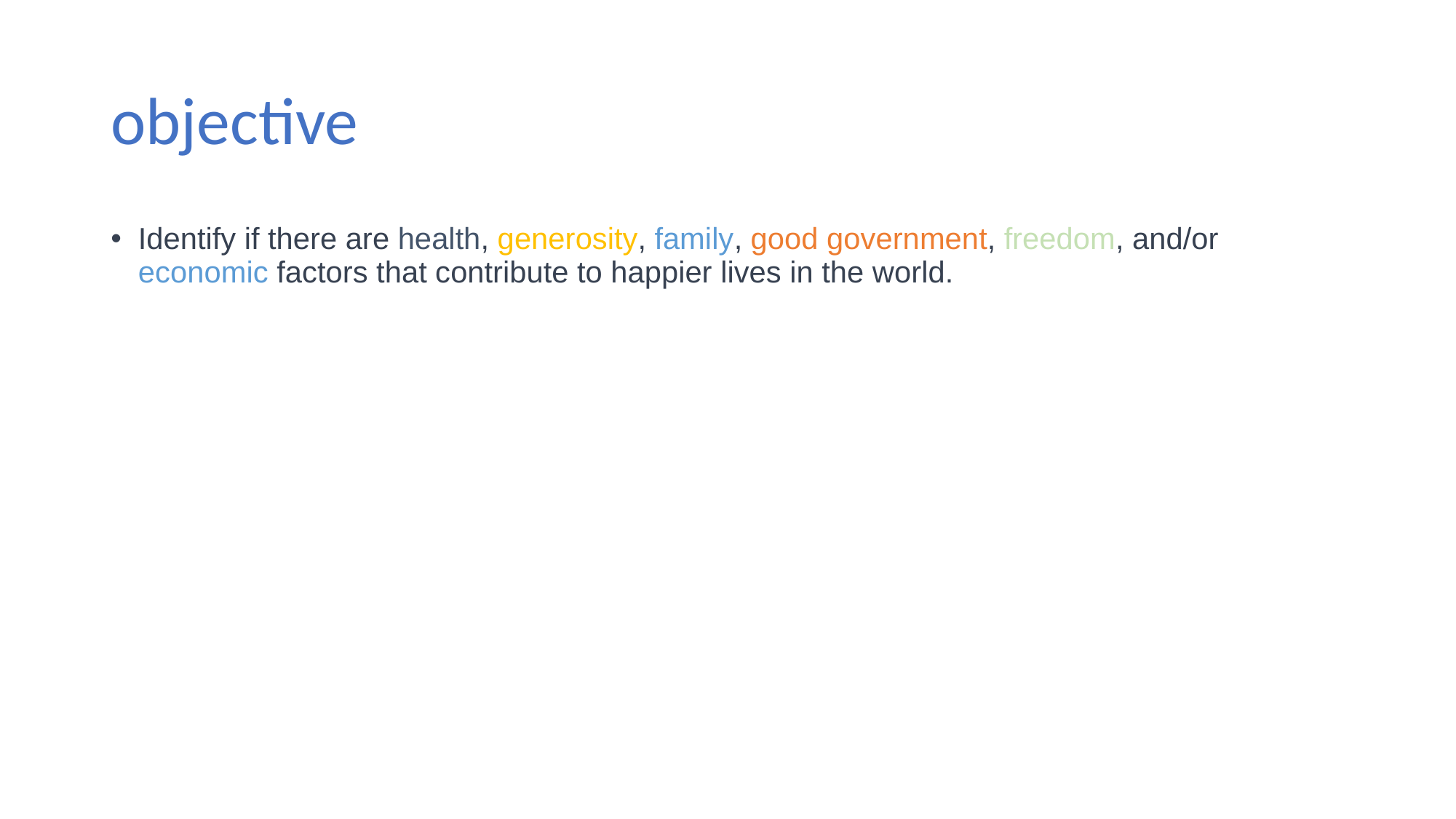

# objective
Identify if there are health, generosity, family, good government, freedom, and/or economic factors that contribute to happier lives in the world.